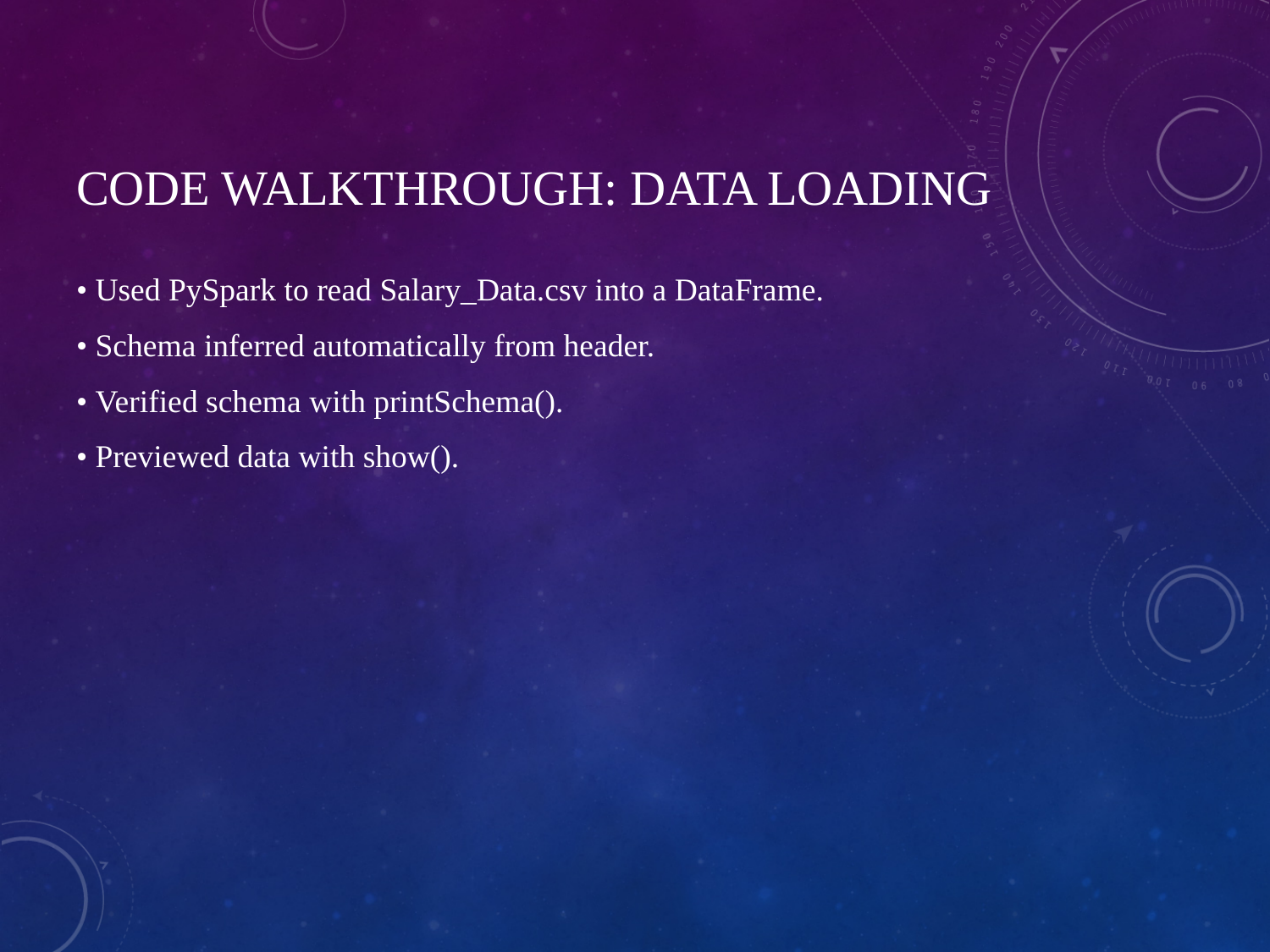

# Code Walkthrough: Data Loading
• Used PySpark to read Salary_Data.csv into a DataFrame.
• Schema inferred automatically from header.
• Verified schema with printSchema().
• Previewed data with show().